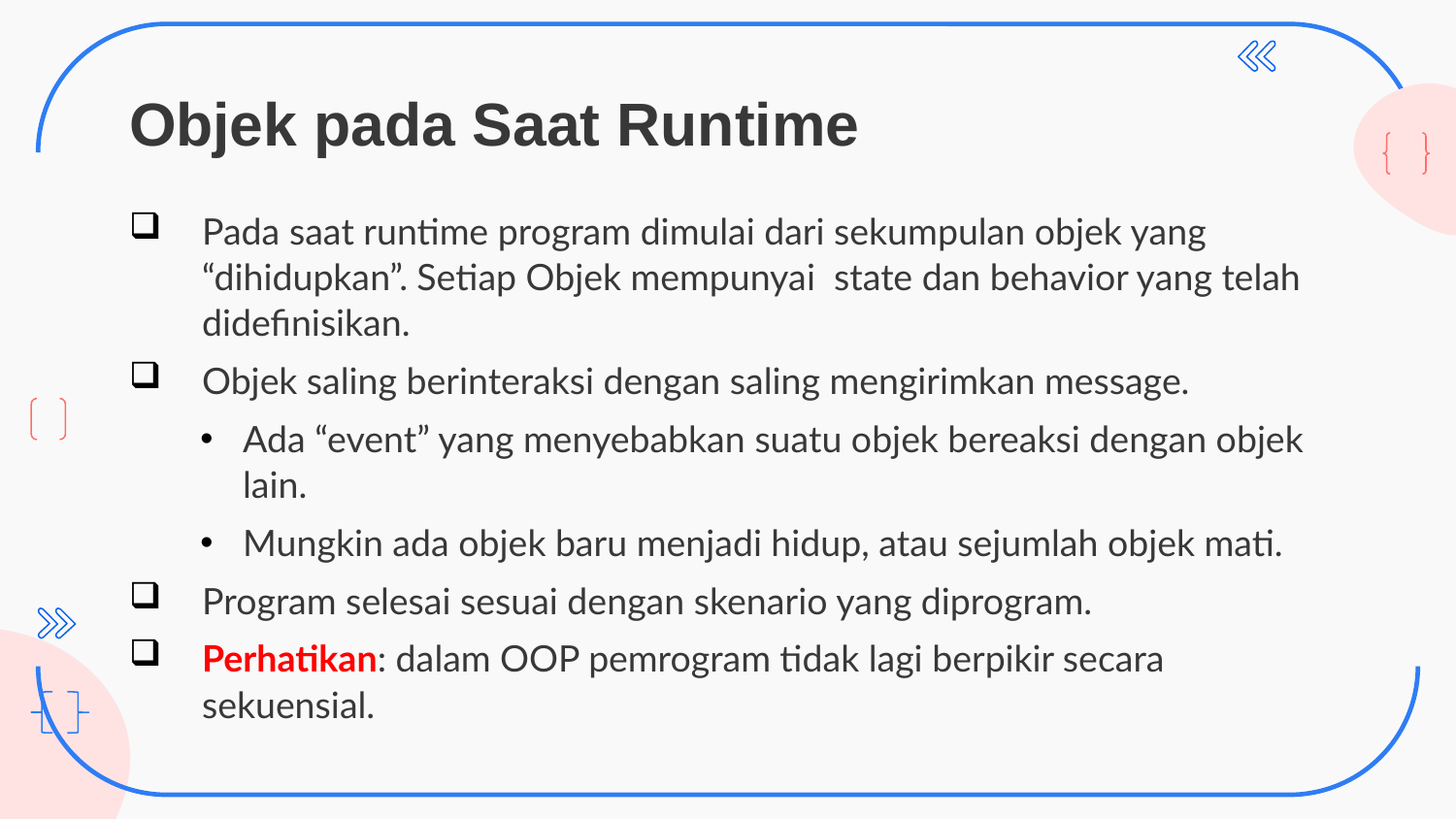

# Objek pada Saat Runtime
Pada saat runtime program dimulai dari sekumpulan objek yang “dihidupkan”. Setiap Objek mempunyai  state dan behavior yang telah didefinisikan.
Objek saling berinteraksi dengan saling mengirimkan message.
Ada “event” yang menyebabkan suatu objek bereaksi dengan objek lain.
Mungkin ada objek baru menjadi hidup, atau sejumlah objek mati.
Program selesai sesuai dengan skenario yang diprogram.
Perhatikan: dalam OOP pemrogram tidak lagi berpikir secara sekuensial.